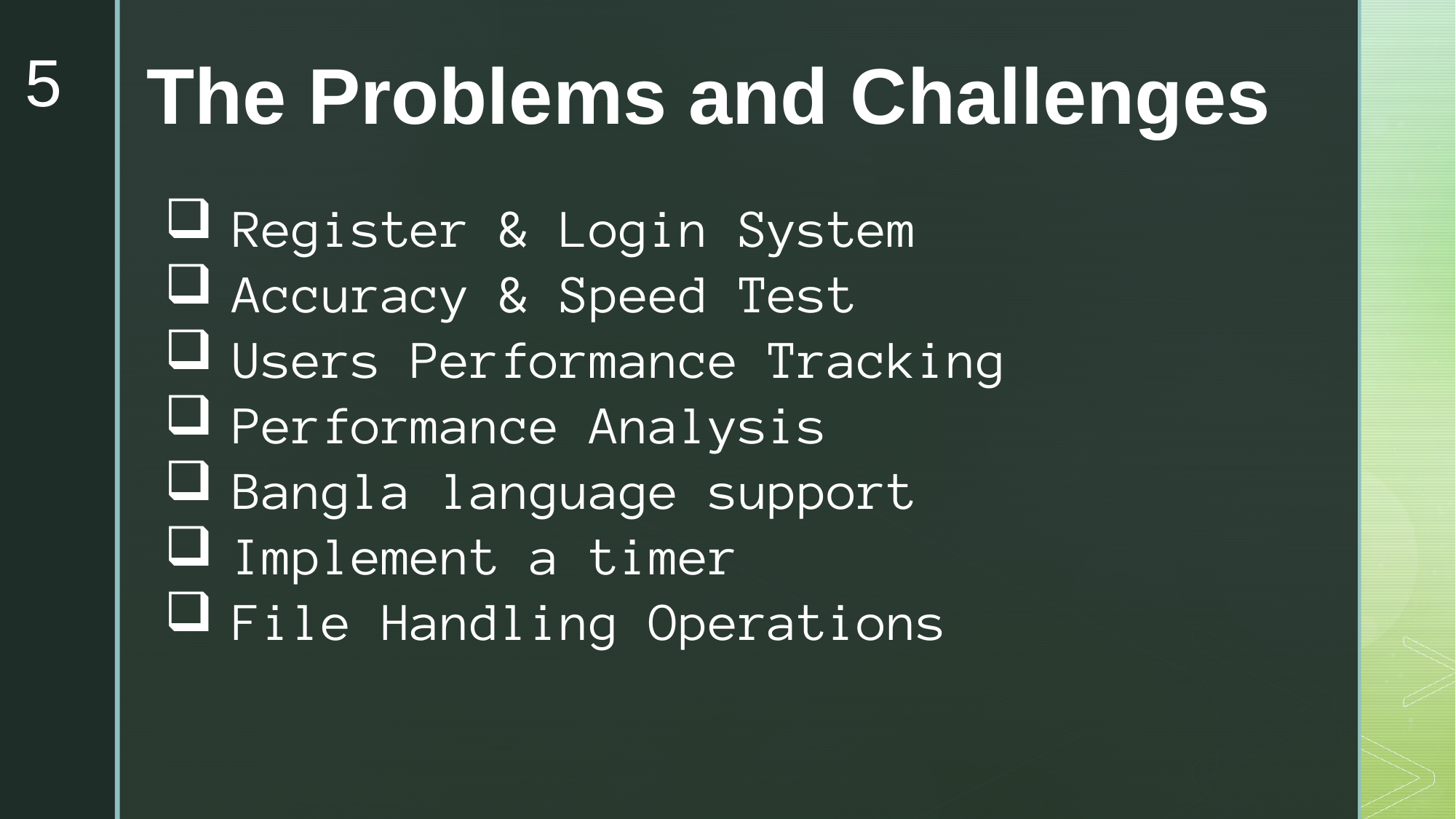

5
The Problems and Challenges
Register & Login System
Accuracy & Speed Test
Users Performance Tracking
Performance Analysis
Bangla language support
Implement a timer
File Handling Operations